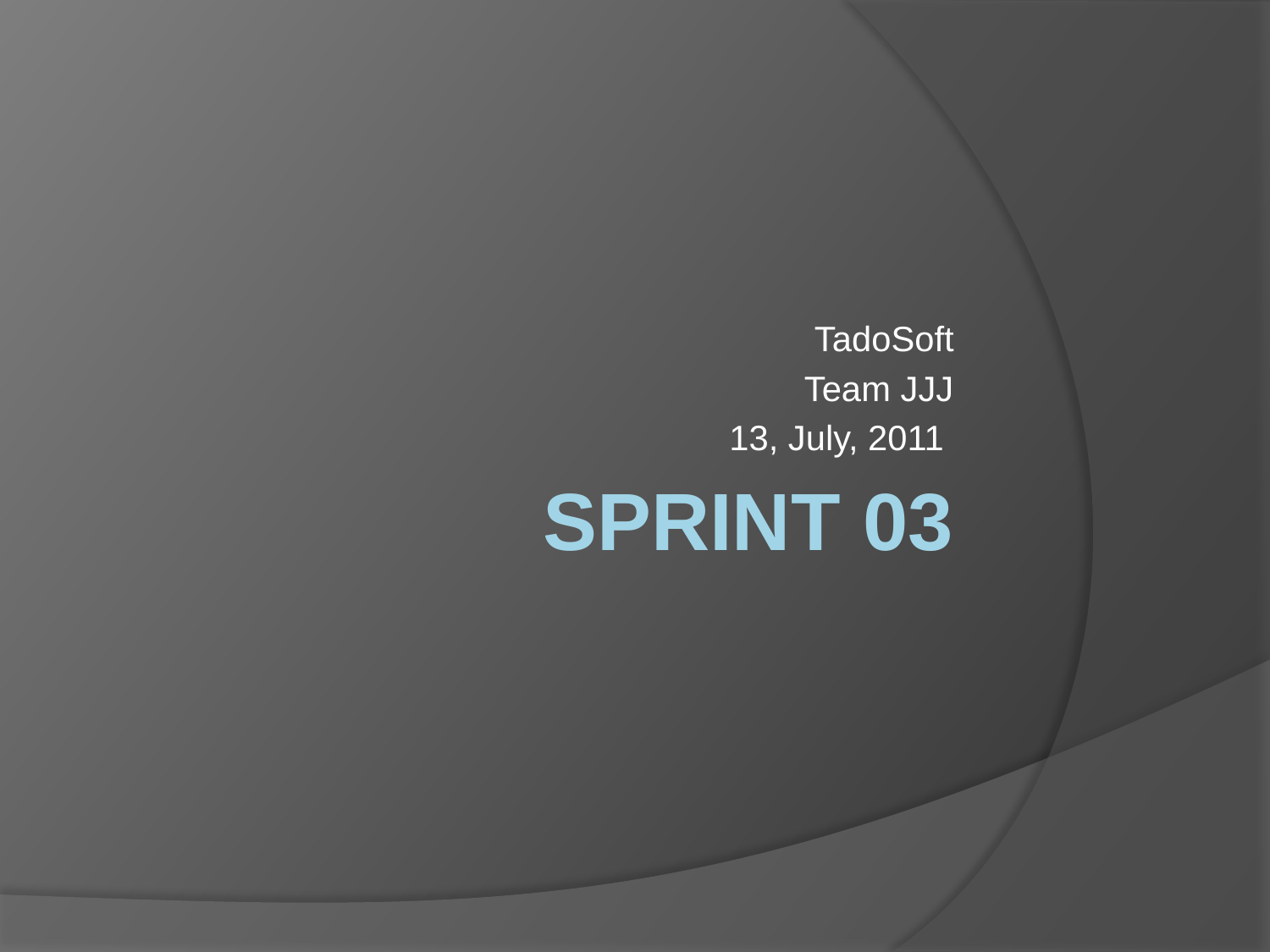

TadoSoft
Team JJJ
13, July, 2011
# Sprint 03